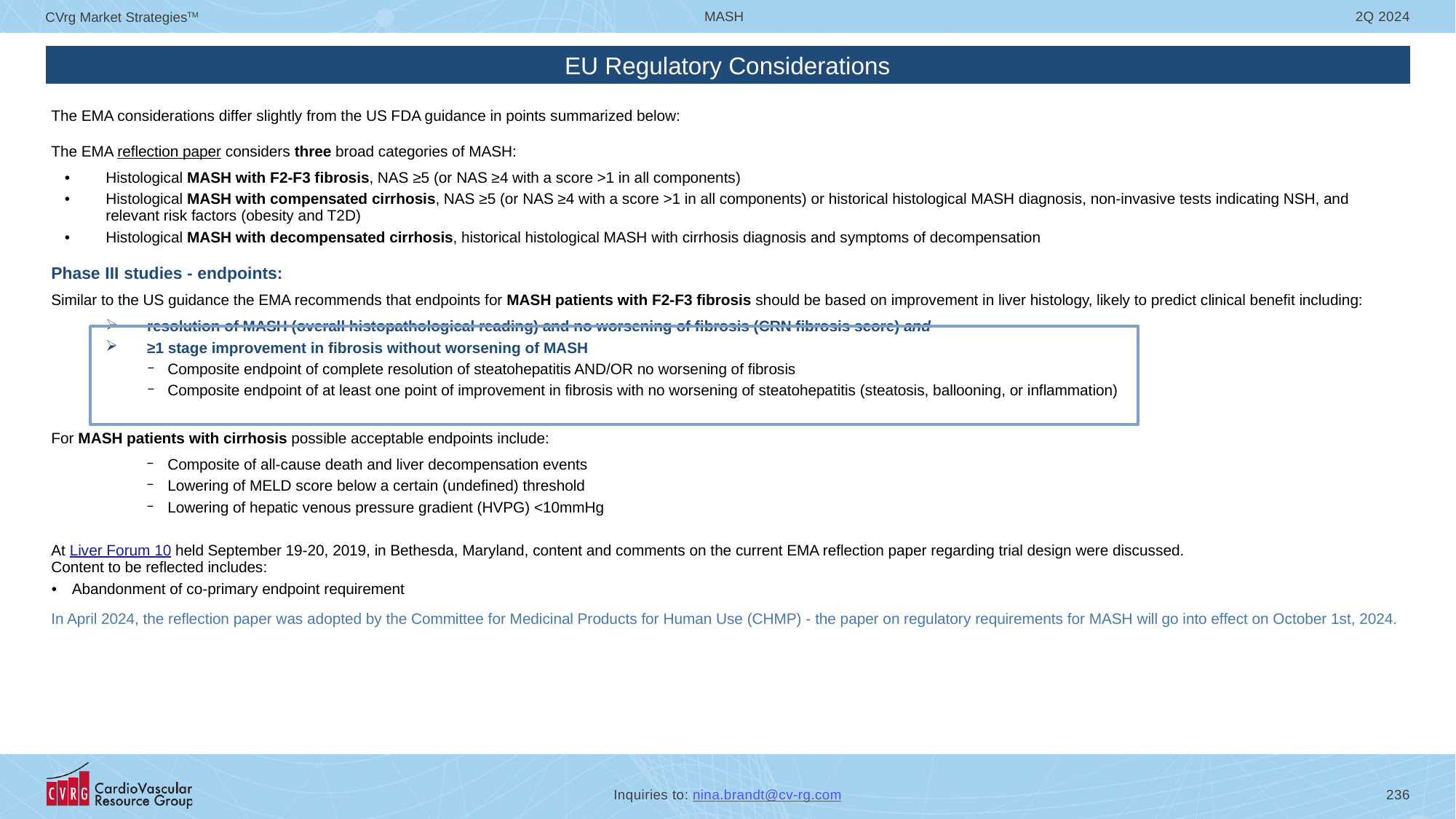

# EU Regulatory Considerations
|  |
| --- |
|  |
| The EMA considerations differ slightly from the US FDA guidance in points summarized below: The EMA reflection paper considers three broad categories of MASH: Histological MASH with F2-F3 fibrosis, NAS ≥5 (or NAS ≥4 with a score >1 in all components) Histological MASH with compensated cirrhosis, NAS ≥5 (or NAS ≥4 with a score >1 in all components) or historical histological MASH diagnosis, non-invasive tests indicating NSH, and relevant risk factors (obesity and T2D) Histological MASH with decompensated cirrhosis, historical histological MASH with cirrhosis diagnosis and symptoms of decompensation Phase III studies - endpoints: Similar to the US guidance the EMA recommends that endpoints for MASH patients with F2-F3 fibrosis should be based on improvement in liver histology, likely to predict clinical benefit including: resolution of MASH (overall histopathological reading) and no worsening of fibrosis (CRN fibrosis score) and ≥1 stage improvement in fibrosis without worsening of MASH Composite endpoint of complete resolution of steatohepatitis AND/OR no worsening of fibrosis Composite endpoint of at least one point of improvement in fibrosis with no worsening of steatohepatitis (steatosis, ballooning, or inflammation) For MASH patients with cirrhosis possible acceptable endpoints include: Composite of all-cause death and liver decompensation events Lowering of MELD score below a certain (undefined) threshold Lowering of hepatic venous pressure gradient (HVPG) <10mmHg At Liver Forum 10 held September 19-20, 2019, in Bethesda, Maryland, content and comments on the current EMA reflection paper regarding trial design were discussed. Content to be reflected includes: Abandonment of co-primary endpoint requirement In April 2024, the reflection paper was adopted by the Committee for Medicinal Products for Human Use (CHMP) - the paper on regulatory requirements for MASH will go into effect on October 1st, 2024. |